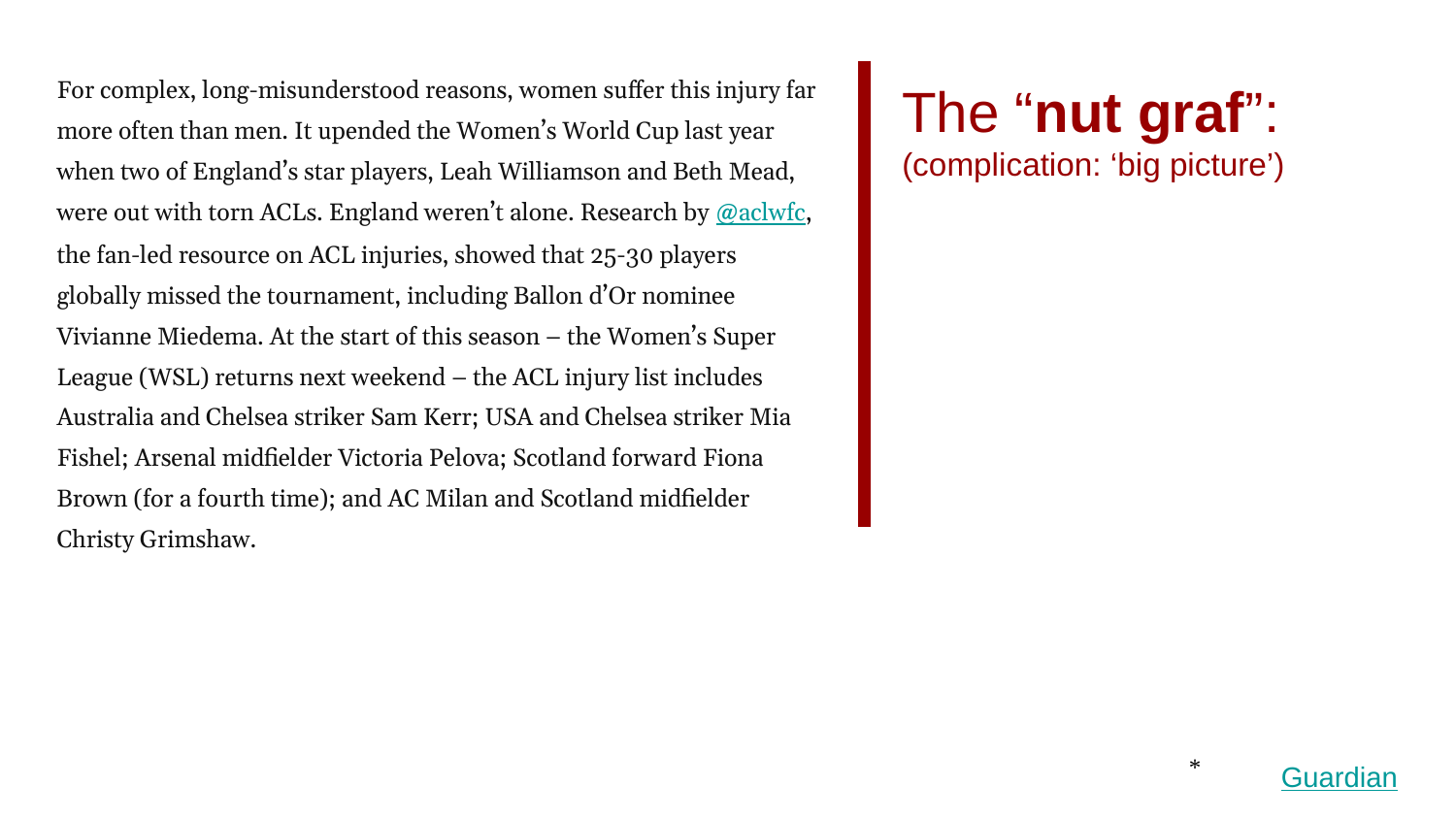

For complex, long-misunderstood reasons, women suffer this injury far more often than men. It upended the Women’s World Cup last year when two of England’s star players, Leah Williamson and Beth Mead, were out with torn ACLs. England weren’t alone. Research by @aclwfc, the fan-led resource on ACL injuries, showed that 25-30 players globally missed the tournament, including Ballon d’Or nominee Vivianne Miedema. At the start of this season – the Women’s Super League (WSL) returns next weekend – the ACL injury list includes Australia and Chelsea striker Sam Kerr; USA and Chelsea striker Mia Fishel; Arsenal midfielder Victoria Pelova; Scotland forward Fiona Brown (for a fourth time); and AC Milan and Scotland midfielder Christy Grimshaw.
The “nut graf”: (complication: ‘big picture’)
Guardian